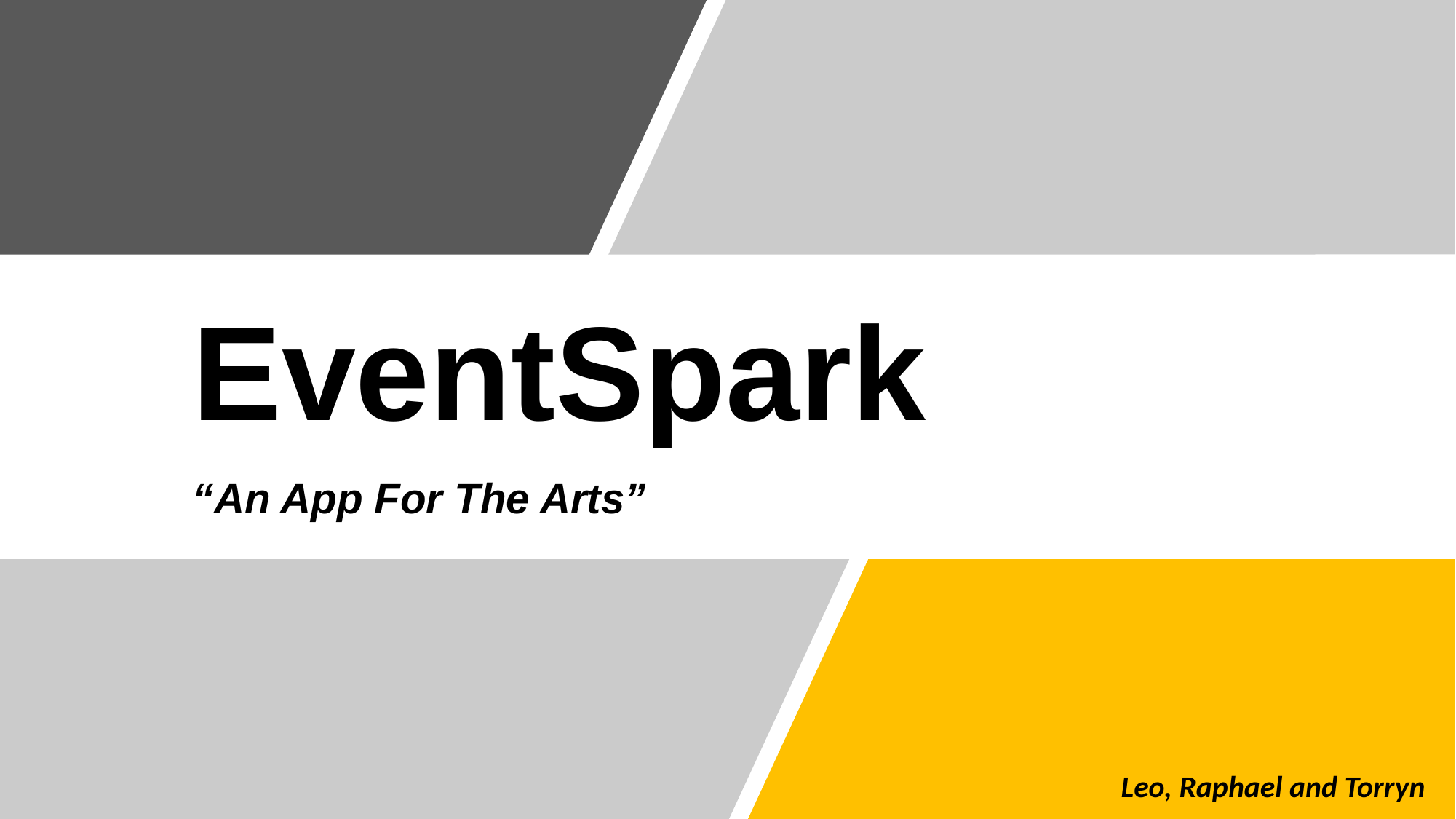

# EventSpark
“An App For The Arts”

Leo, Raphael and Torryn